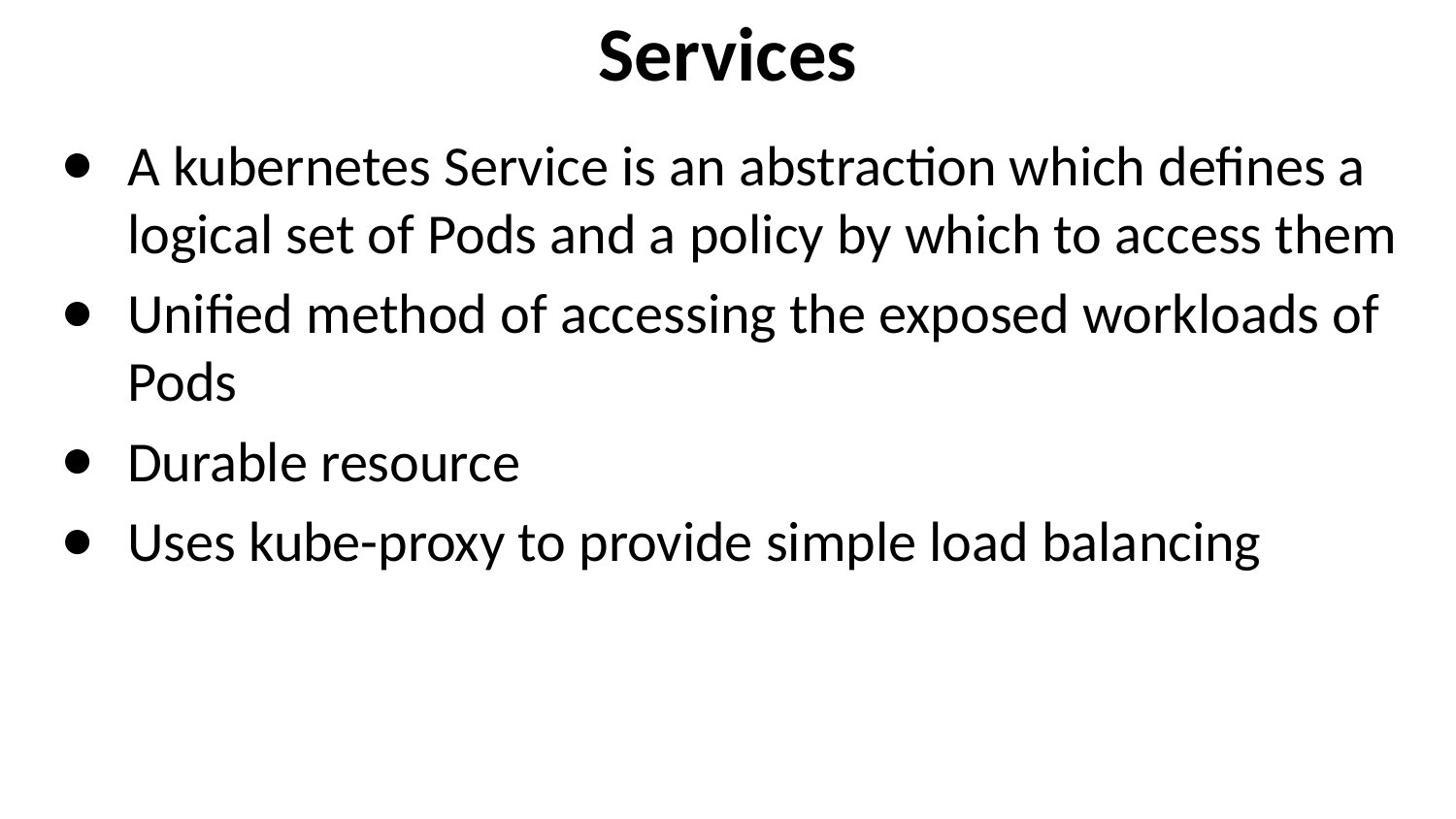

# Services
A kubernetes Service is an abstraction which defines a logical set of Pods and a policy by which to access them
Unified method of accessing the exposed workloads of Pods
Durable resource
Uses kube-proxy to provide simple load balancing